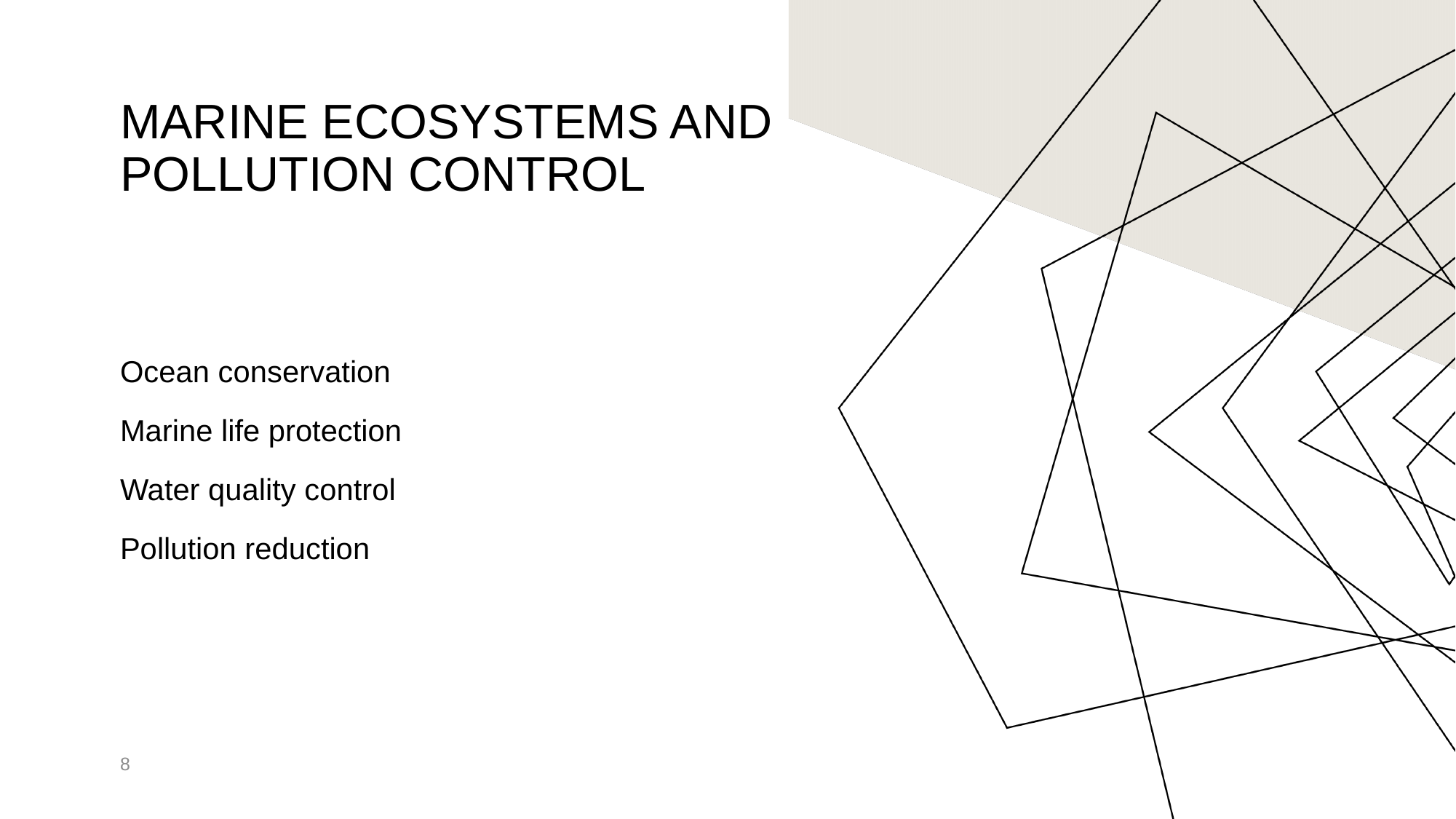

# Marine Ecosystems and Pollution Control
Ocean conservation
Marine life protection
Water quality control
Pollution reduction
8